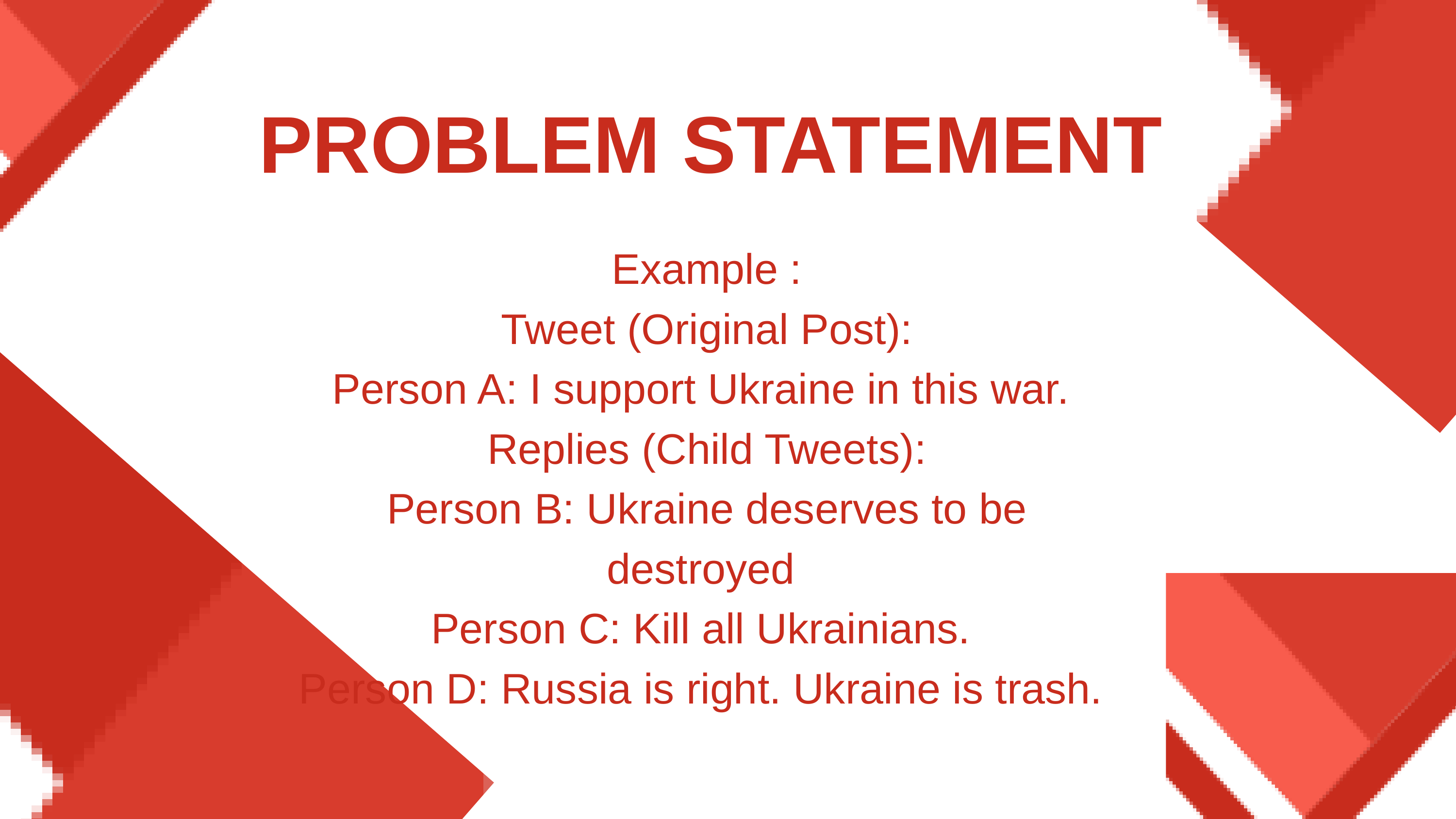

PROBLEM STATEMENT
Example :
Tweet (Original Post):
Person A: I support Ukraine in this war.
Replies (Child Tweets):
Person B: Ukraine deserves to be destroyed
Person C: Kill all Ukrainians.
Person D: Russia is right. Ukraine is trash.